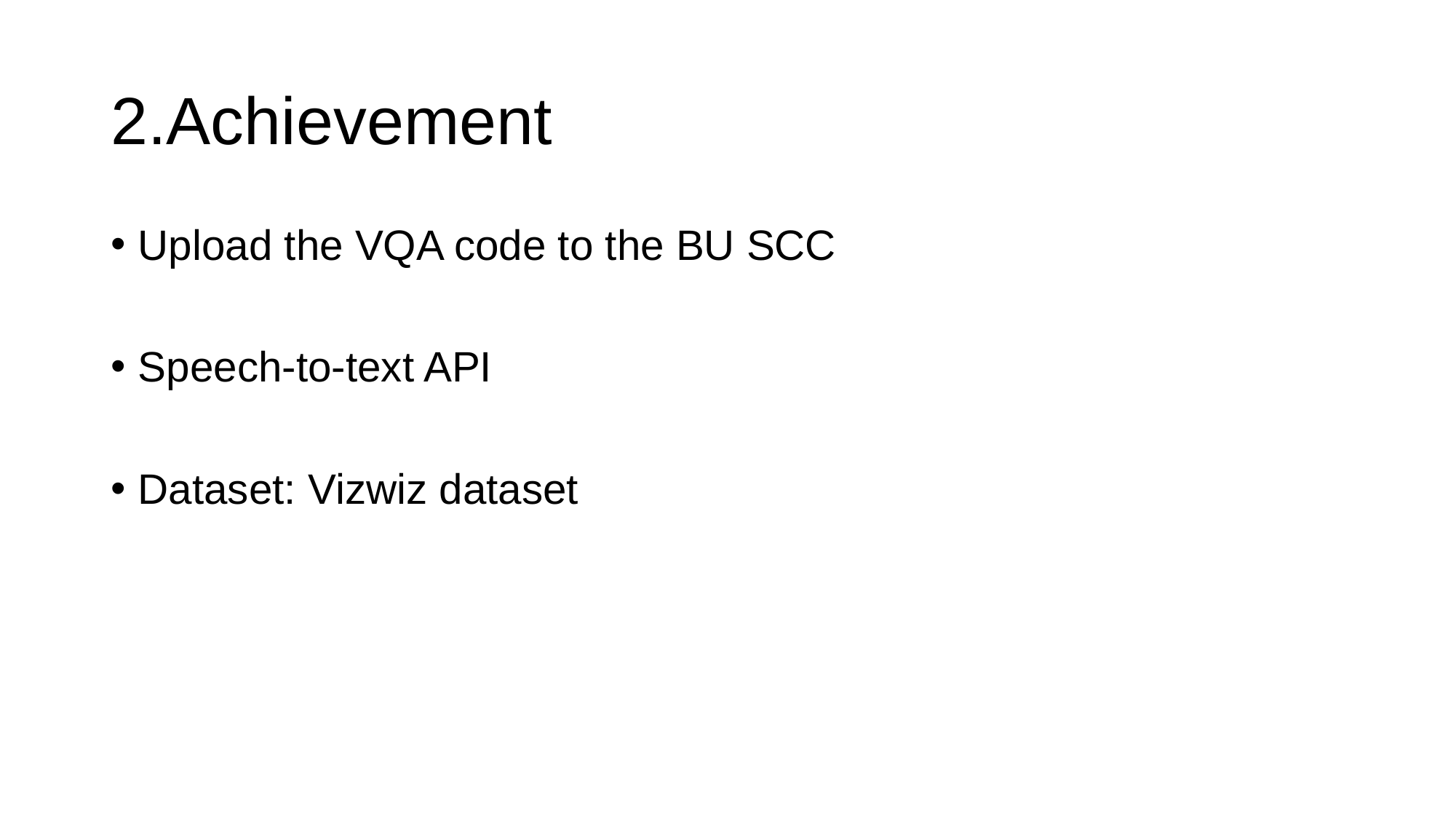

# 2.Achievement
Upload the VQA code to the BU SCC

Speech-to-text API

Dataset: Vizwiz dataset